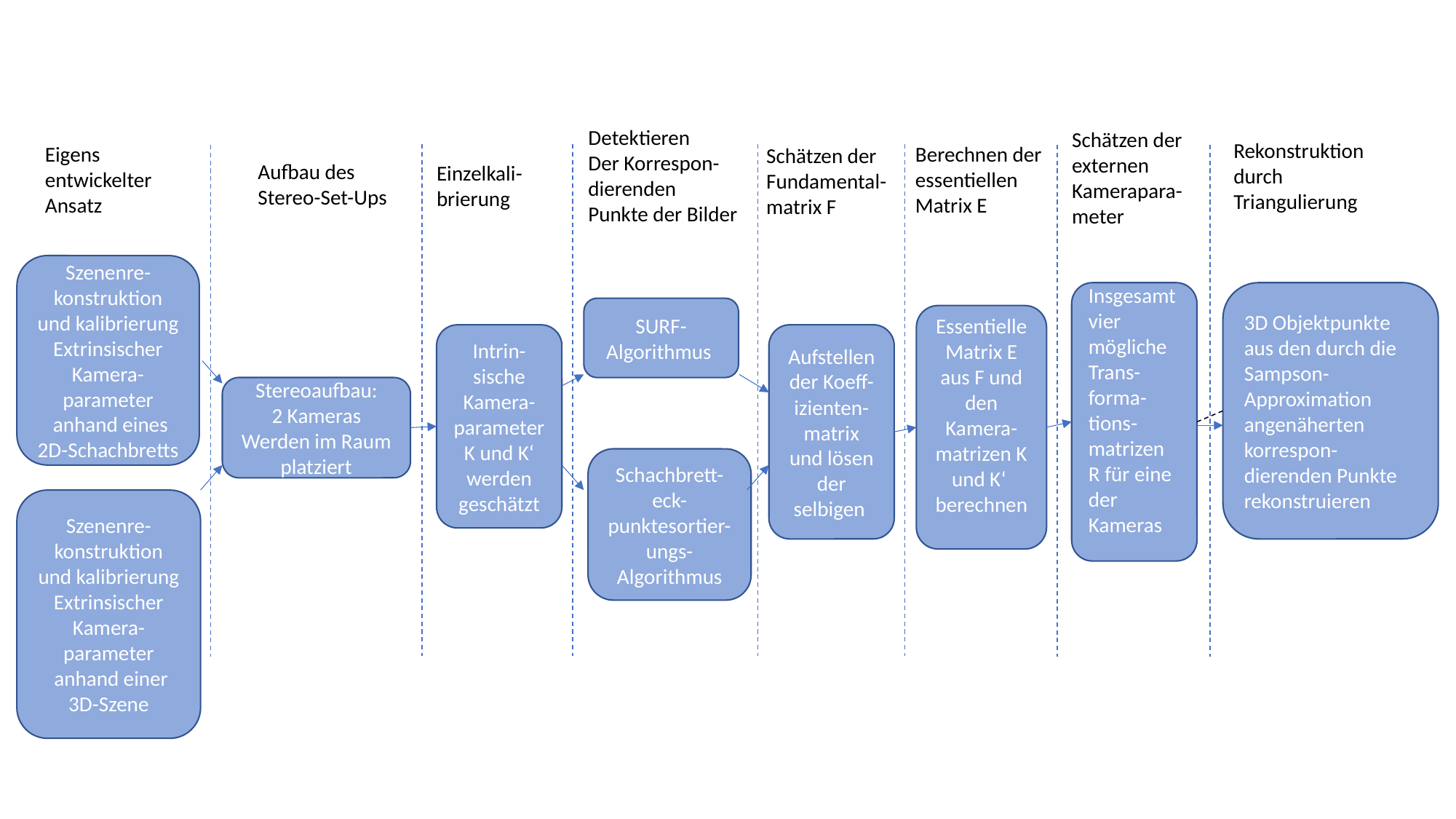

Detektieren
Der Korrespon-dierenden
Punkte der Bilder

Schätzen der externen Kamerapara-meter
Rekonstruktion durch Triangulierung

Eigens entwickelter Ansatz

Berechnen der essentiellen Matrix E

Schätzen der Fundamental-matrix F

Aufbau des Stereo-Set-Ups

Einzelkali-brierung

Szenenre-konstruktion und kalibrierung
Extrinsischer Kamera-parameter
 anhand eines 2D-Schachbretts
Insgesamt vier mögliche Trans-forma-tions-matrizen R für eine der Kameras

3D Objektpunkte aus den durch die Sampson-Approximation angenäherten korrespon-dierenden Punkte rekonstruieren
SURF-Algorithmus
Essentielle Matrix E aus F und den Kamera-matrizen K und K‘  berechnen
Intrin-sische Kamera-parameter
K und K‘ werden geschätzt
Aufstellen der Koeff-izienten-matrix und lösen der selbigen
Stereoaufbau:
2 Kameras
Werden im Raum platziert
Schachbrett-eck-punktesortier-ungs-Algorithmus
Szenenre-konstruktion und kalibrierung
Extrinsischer Kamera-parameter
 anhand einer 3D-Szene